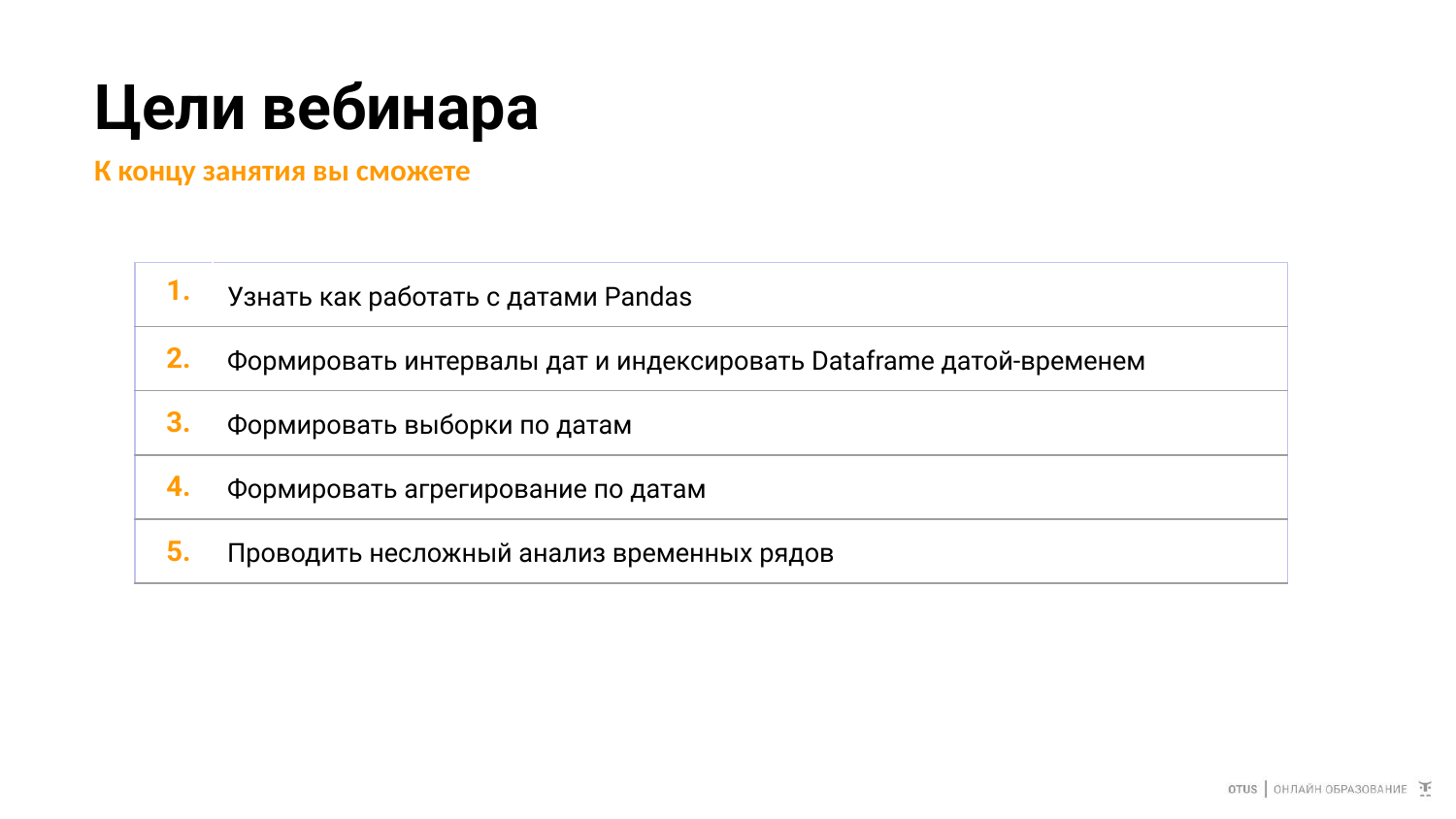

# Цели вебинара
К концу занятия вы сможете
| 1. | Узнать как работать с датами Pandas |
| --- | --- |
| 2. | Формировать интервалы дат и индексировать Dataframe датой-временем |
| 3. | Формировать выборки по датам |
| 4. | Формировать агрегирование по датам |
| 5. | Проводить несложный анализ временных рядов |